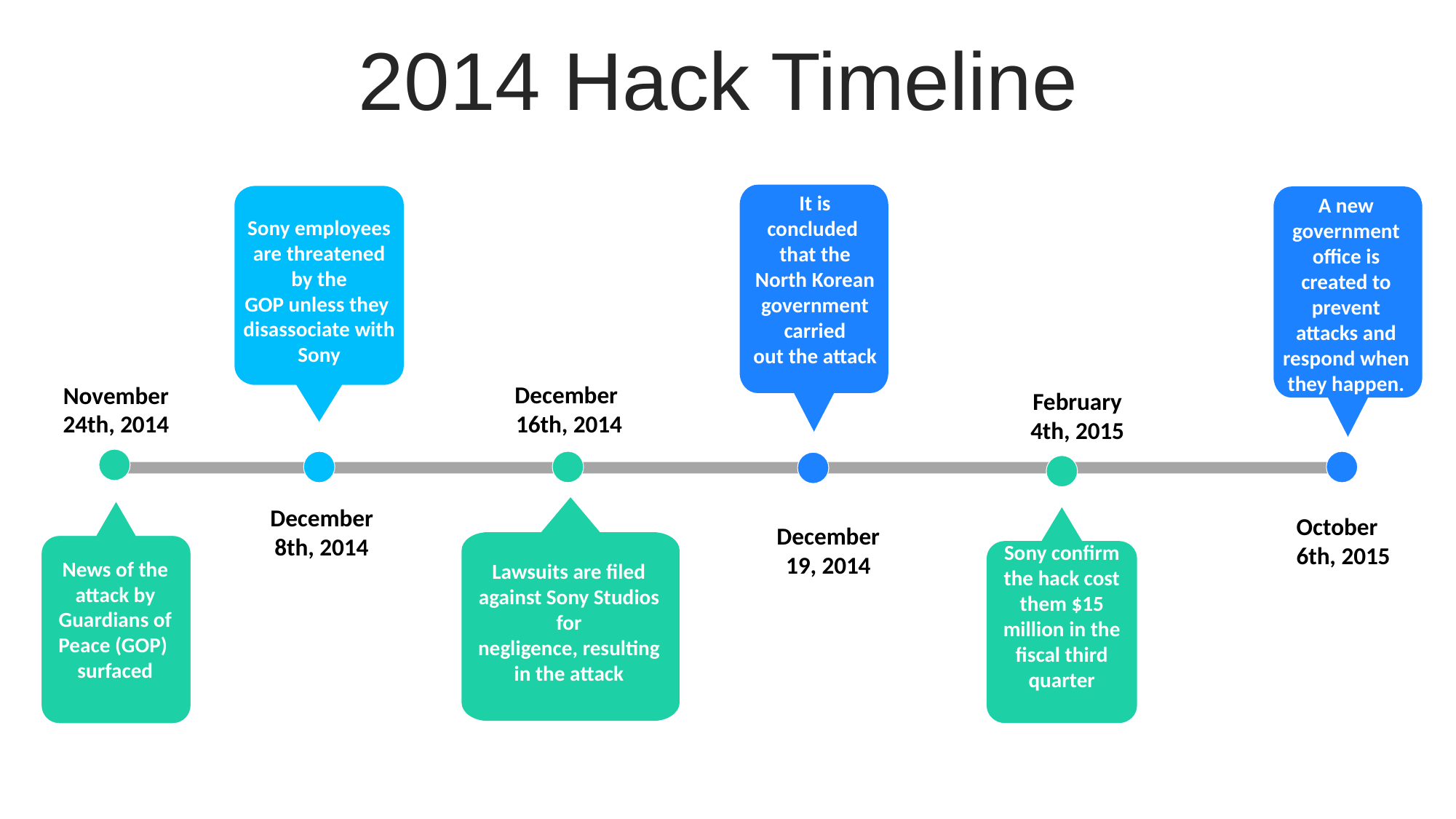

2014 Hack Timeline
It is concluded
that the North Korean government
carried out the attack

A new government office is created to prevent attacks and respond when they happen.

Sony employees are threatened by the GOP unless they
disassociate with Sony
December 16th, 2014
November 24th, 2014
February 4th, 2015

December 8th, 2014

October 6th, 2015
Sony confirm the hack cost them $15 million in the fiscal third quarter
December 19, 2014
News of the attack by Guardians of Peace (GOP)  surfaced
Lawsuits are filed against Sony Studios for negligence, resulting in the attack
Your Text